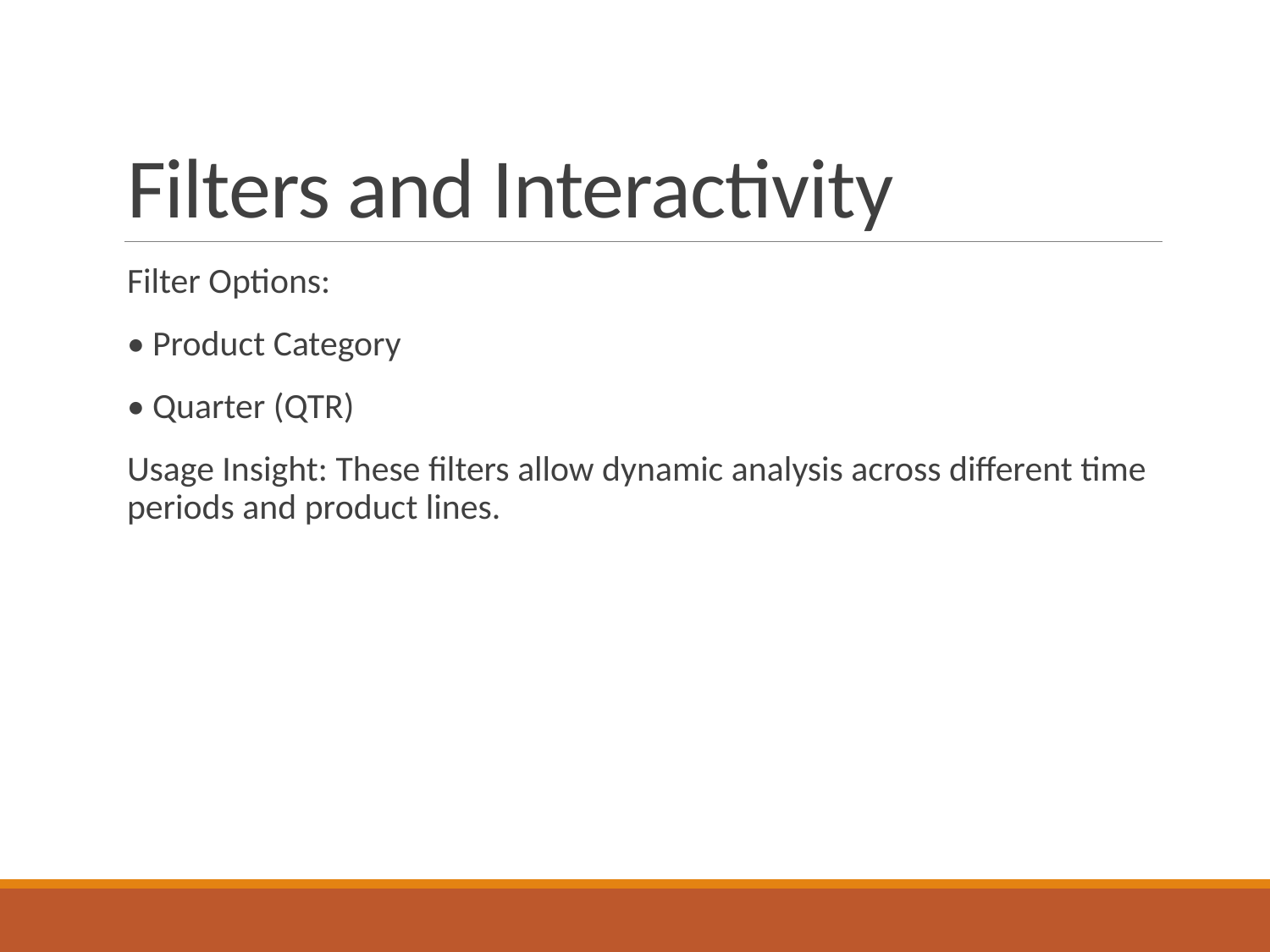

# Filters and Interactivity
Filter Options:
• Product Category
• Quarter (QTR)
Usage Insight: These filters allow dynamic analysis across different time periods and product lines.